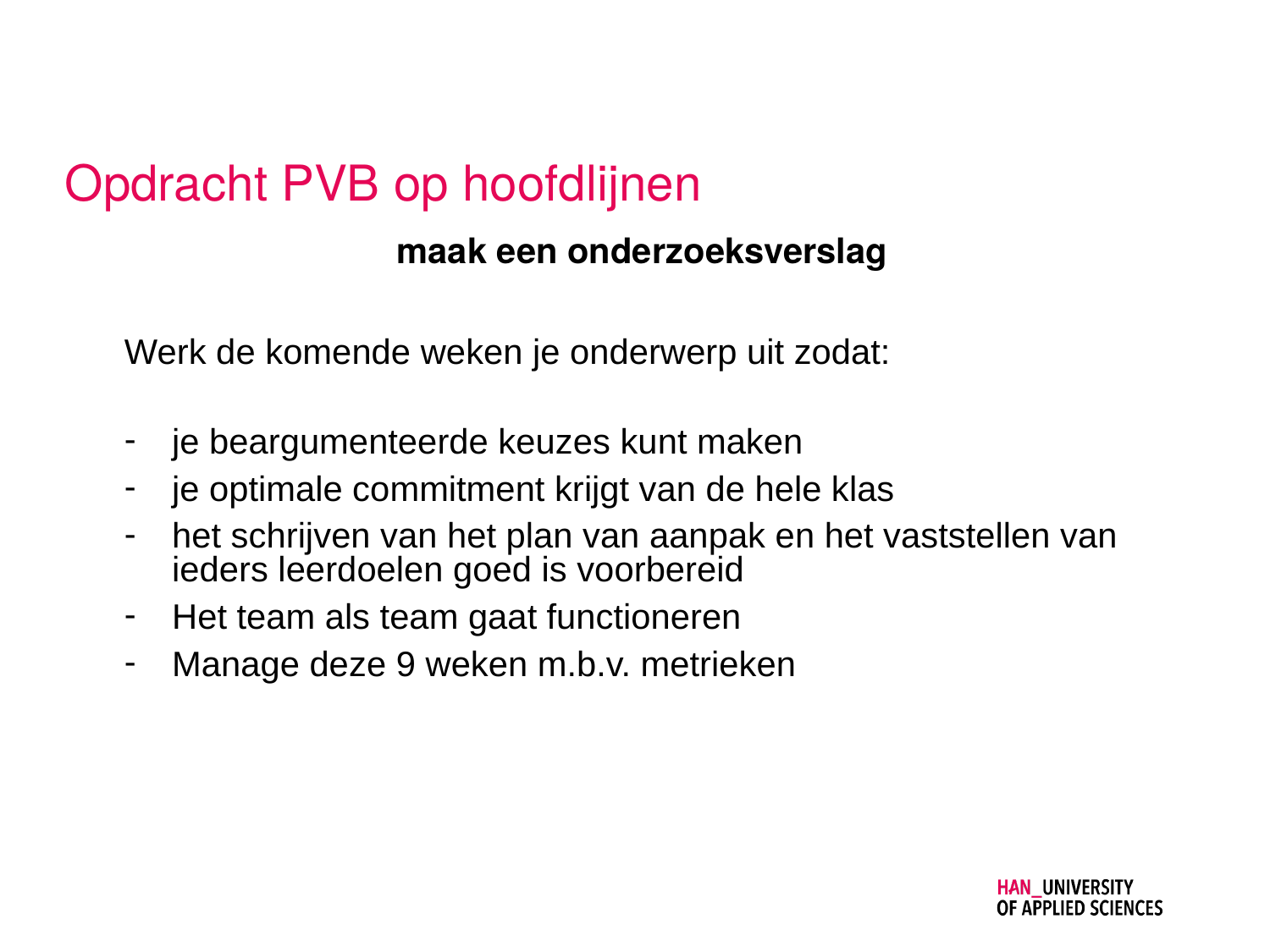

# Opdracht PVB op hoofdlijnen
maak een onderzoeksverslag
Werk de komende weken je onderwerp uit zodat:
je beargumenteerde keuzes kunt maken
je optimale commitment krijgt van de hele klas
het schrijven van het plan van aanpak en het vaststellen van ieders leerdoelen goed is voorbereid
Het team als team gaat functioneren
Manage deze 9 weken m.b.v. metrieken